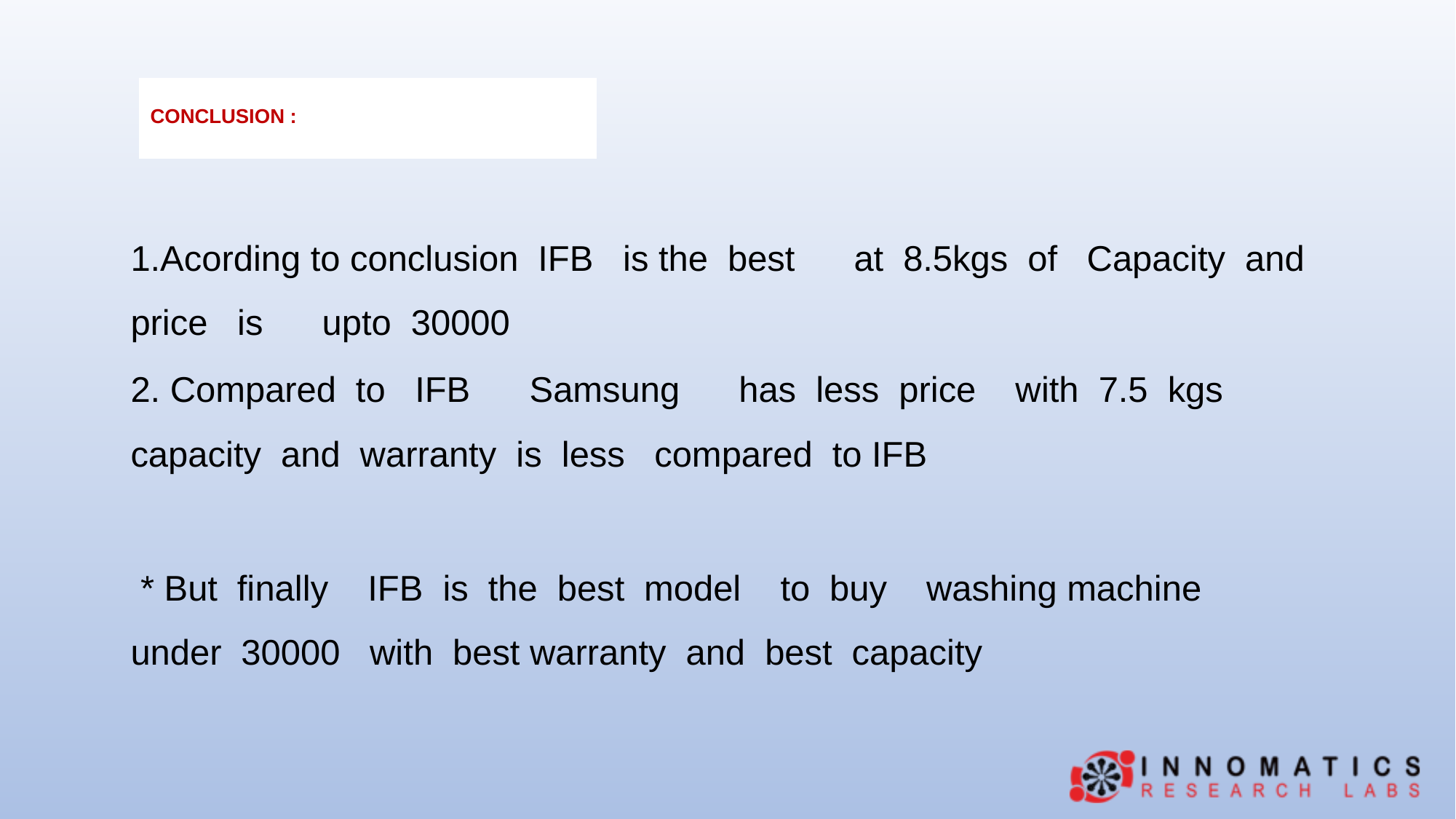

# CONCLUSION :
1.Acording to conclusion  IFB   is the  best      at  8.5kgs  of   Capacity  and price   is      upto  30000
2. Compared  to   IFB      Samsung      has  less  price    with  7.5  kgs  capacity  and  warranty  is  less   compared  to IFB

 * But  finally    IFB  is  the  best  model    to  buy    washing machine      under  30000   with  best warranty  and  best  capacity